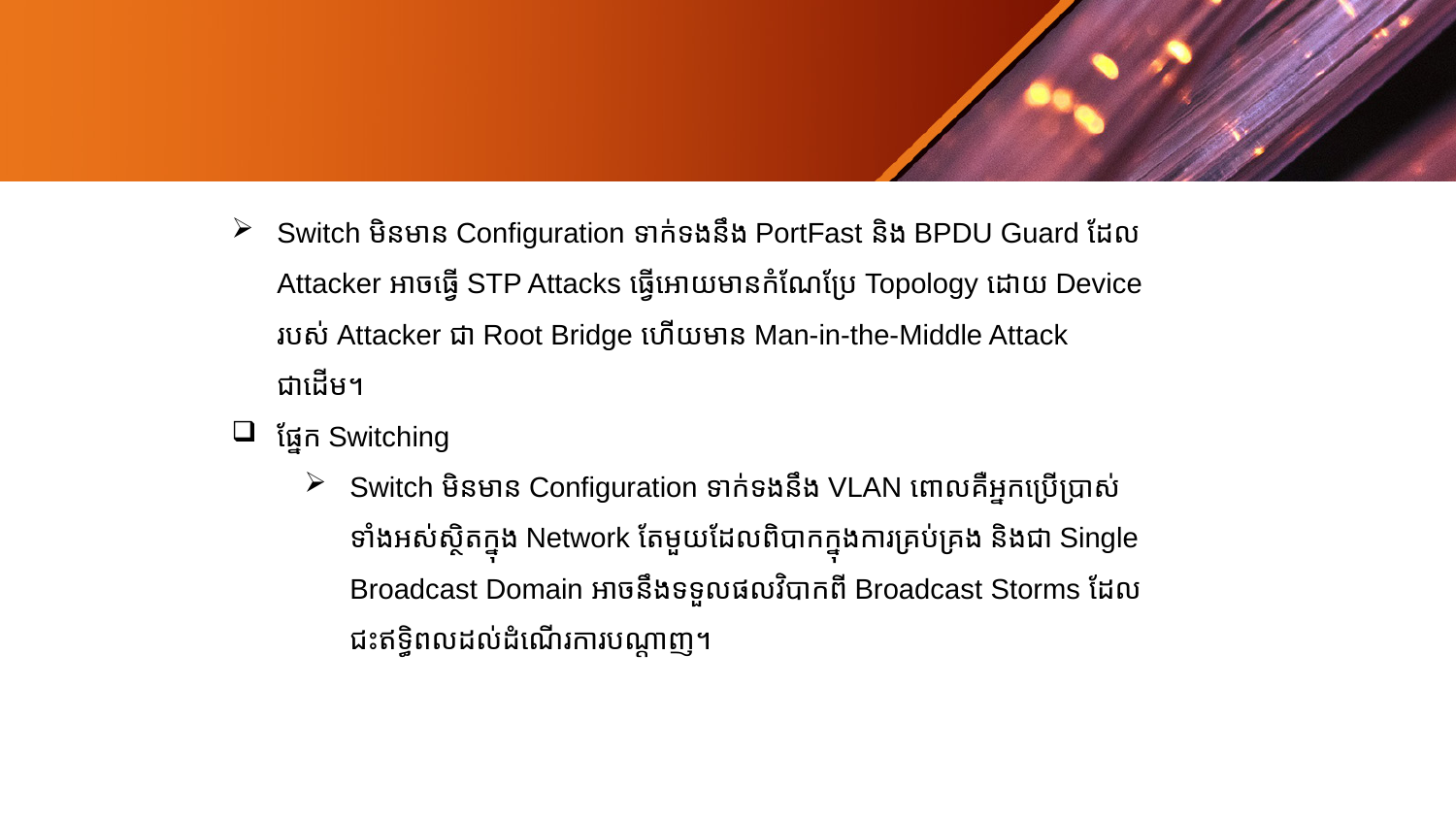

Switch​ មិនមាន Configuration ទាក់ទងនឹង PortFast និង BPDU Guard ដែល Attacker អាចធ្វើ STP Attacks​ ធ្វើអោយមាន​កំណែប្រែ Topology ដោយ​ Device របស់ Attacker ជា Root Bridge ហើយមាន Man-in-the-Middle Attack ជាដើម។
ផ្នែក Switching
Switch មិនមាន Configuration ទាក់ទងនឹង VLAN ពោលគឺអ្នកប្រើប្រាស់ទាំងអស់ស្ថិតក្នុង Network តែមួយដែលពិបាកក្នុងការគ្រប់គ្រង និងជា Single Broadcast Domain អាចនឹងទទួលផលវិបាកពី Broadcast Storms ដែលជះឥទ្ធិពលដល់ដំណើរការបណ្ដាញ។